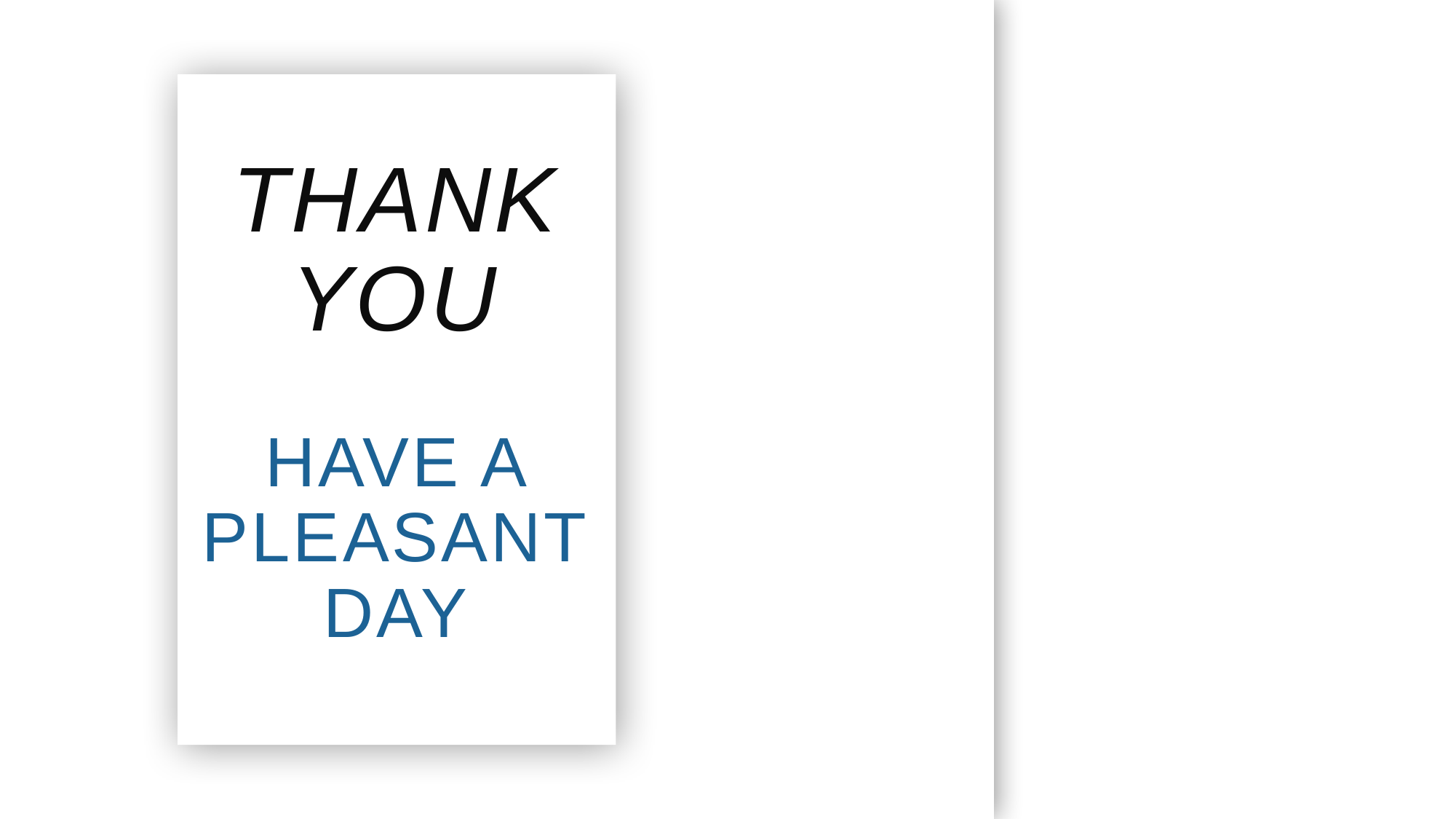

S
# THANK YOU HAVE A PLEASANT DAY